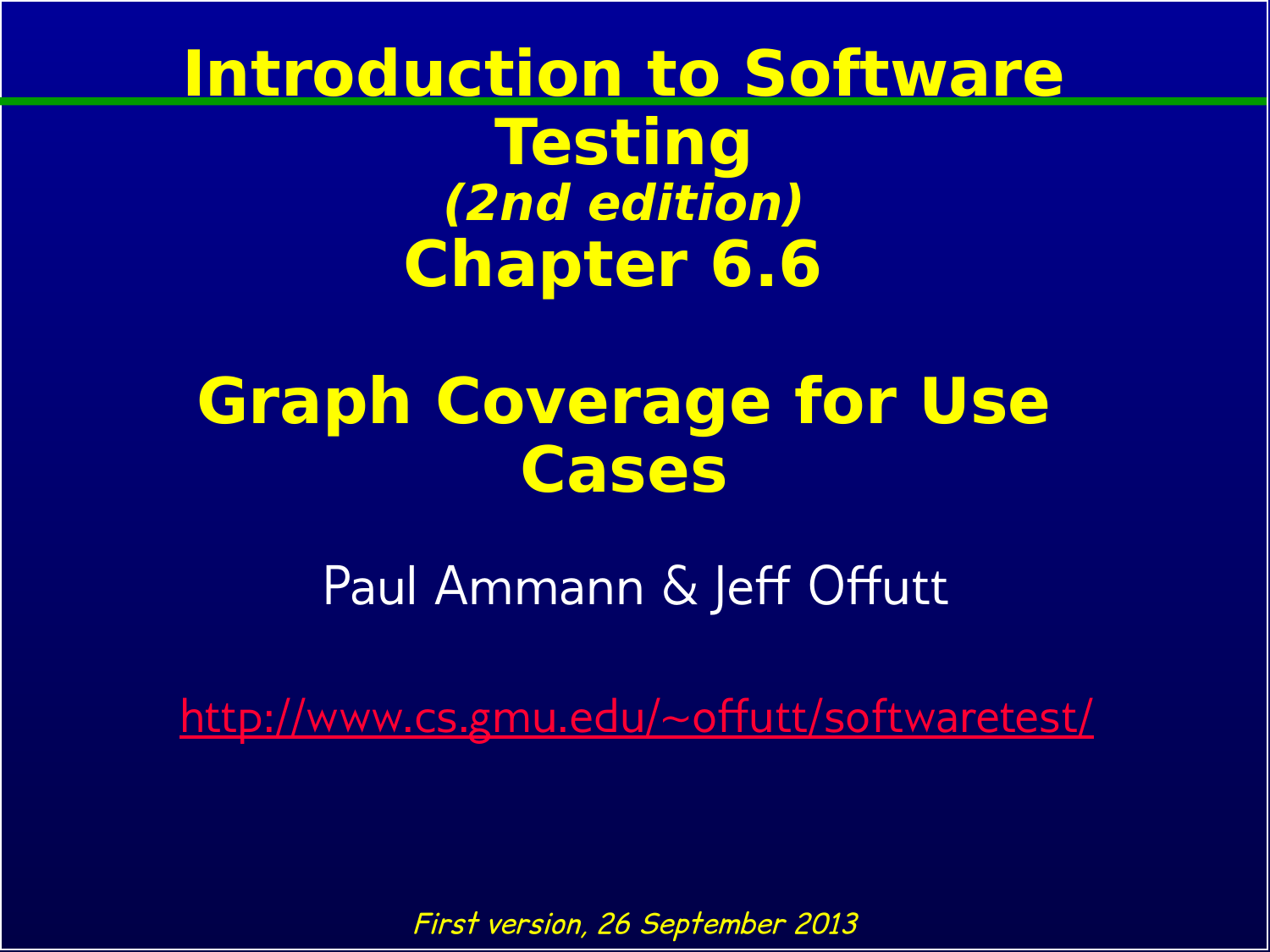

# Introduction to Software Testing (2nd edition) Chapter 6.6 Graph Coverage for Use Cases
Paul Ammann & Jeff Offutt

http://www.cs.gmu.edu/~offutt/softwaretest/

First version, 26 September 2013